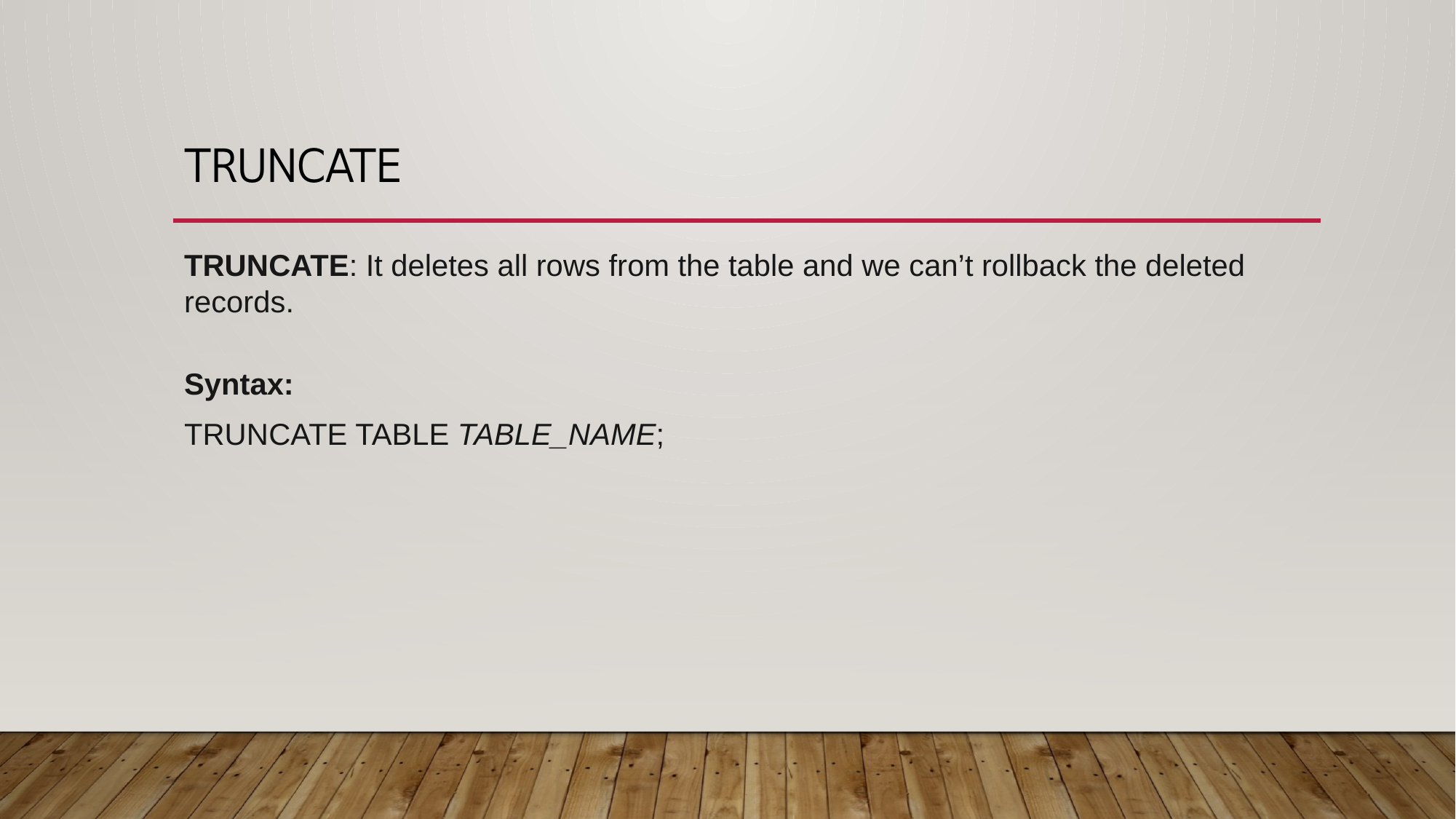

# TRUNCATE
TRUNCATE: It deletes all rows from the table and we can’t rollback the deleted records.

Syntax:
TRUNCATE TABLE TABLE_NAME;